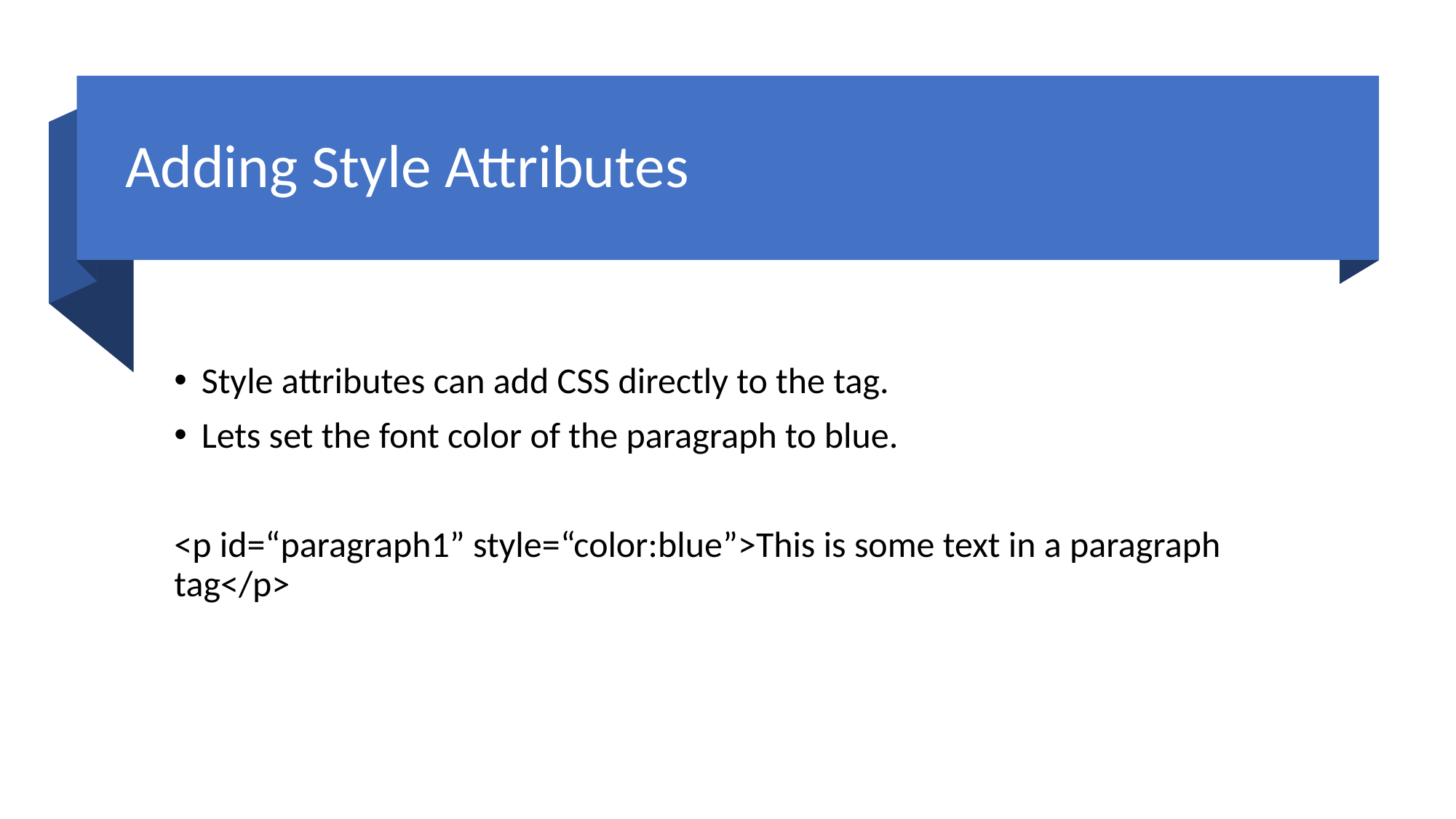

# Adding Style Attributes

Style attributes can add CSS directly to the tag.
Lets set the font color of the paragraph to blue.

<p id=“paragraph1” style=“color:blue”>This is some text in a paragraph tag</p>